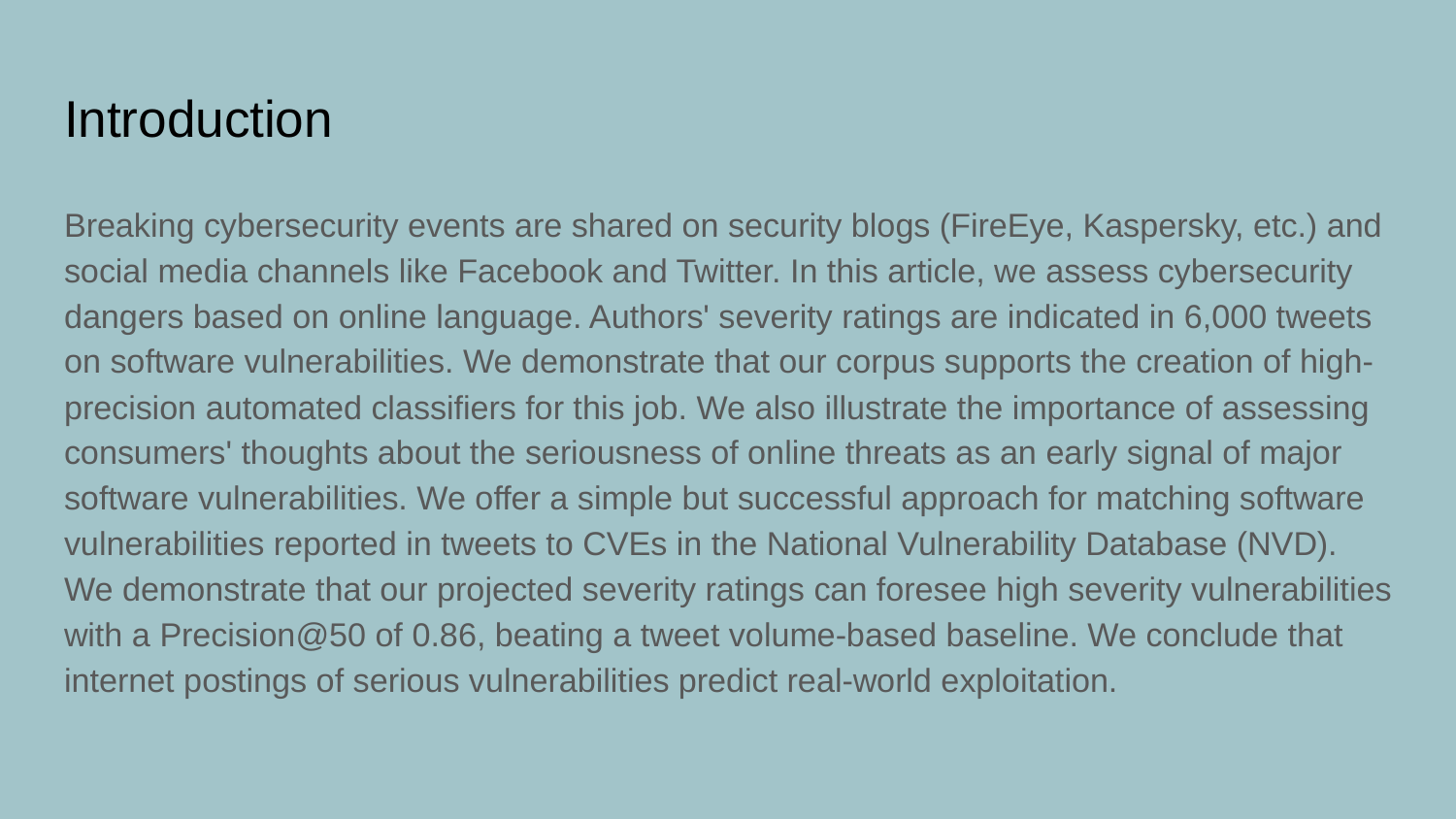

# Introduction
Breaking cybersecurity events are shared on security blogs (FireEye, Kaspersky, etc.) and social media channels like Facebook and Twitter. In this article, we assess cybersecurity dangers based on online language. Authors' severity ratings are indicated in 6,000 tweets on software vulnerabilities. We demonstrate that our corpus supports the creation of high-precision automated classifiers for this job. We also illustrate the importance of assessing consumers' thoughts about the seriousness of online threats as an early signal of major software vulnerabilities. We offer a simple but successful approach for matching software vulnerabilities reported in tweets to CVEs in the National Vulnerability Database (NVD). We demonstrate that our projected severity ratings can foresee high severity vulnerabilities with a Precision@50 of 0.86, beating a tweet volume-based baseline. We conclude that internet postings of serious vulnerabilities predict real-world exploitation.